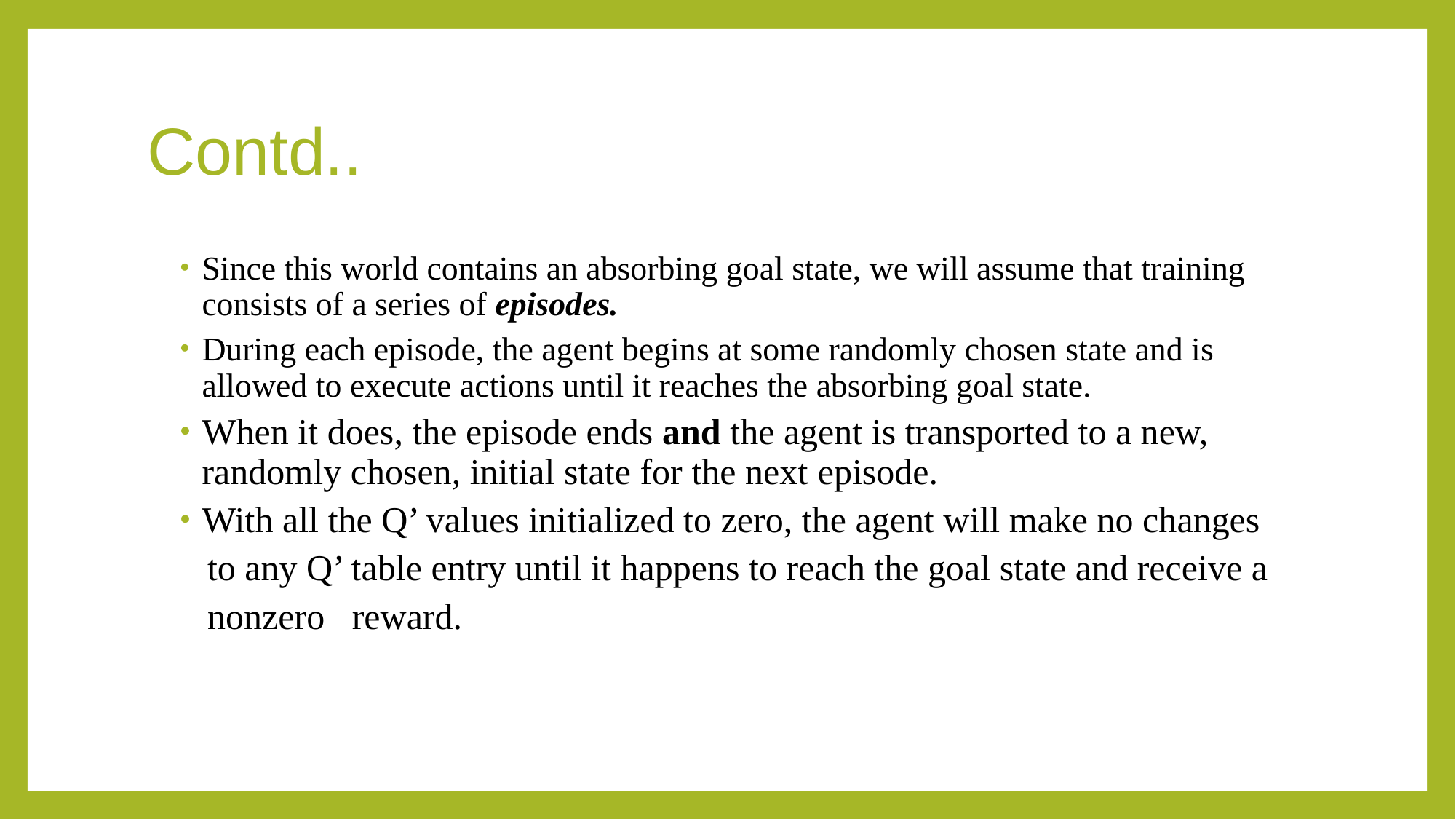

# Contd..
Since this world contains an absorbing goal state, we will assume that training consists of a series of episodes.
During each episode, the agent begins at some randomly chosen state and is allowed to execute actions until it reaches the absorbing goal state.
When it does, the episode ends and the agent is transported to a new, randomly chosen, initial state for the next episode.
With all the Q’ values initialized to zero, the agent will make no changes
   to any Q’ table entry until it happens to reach the goal state and receive a
   nonzero   reward.